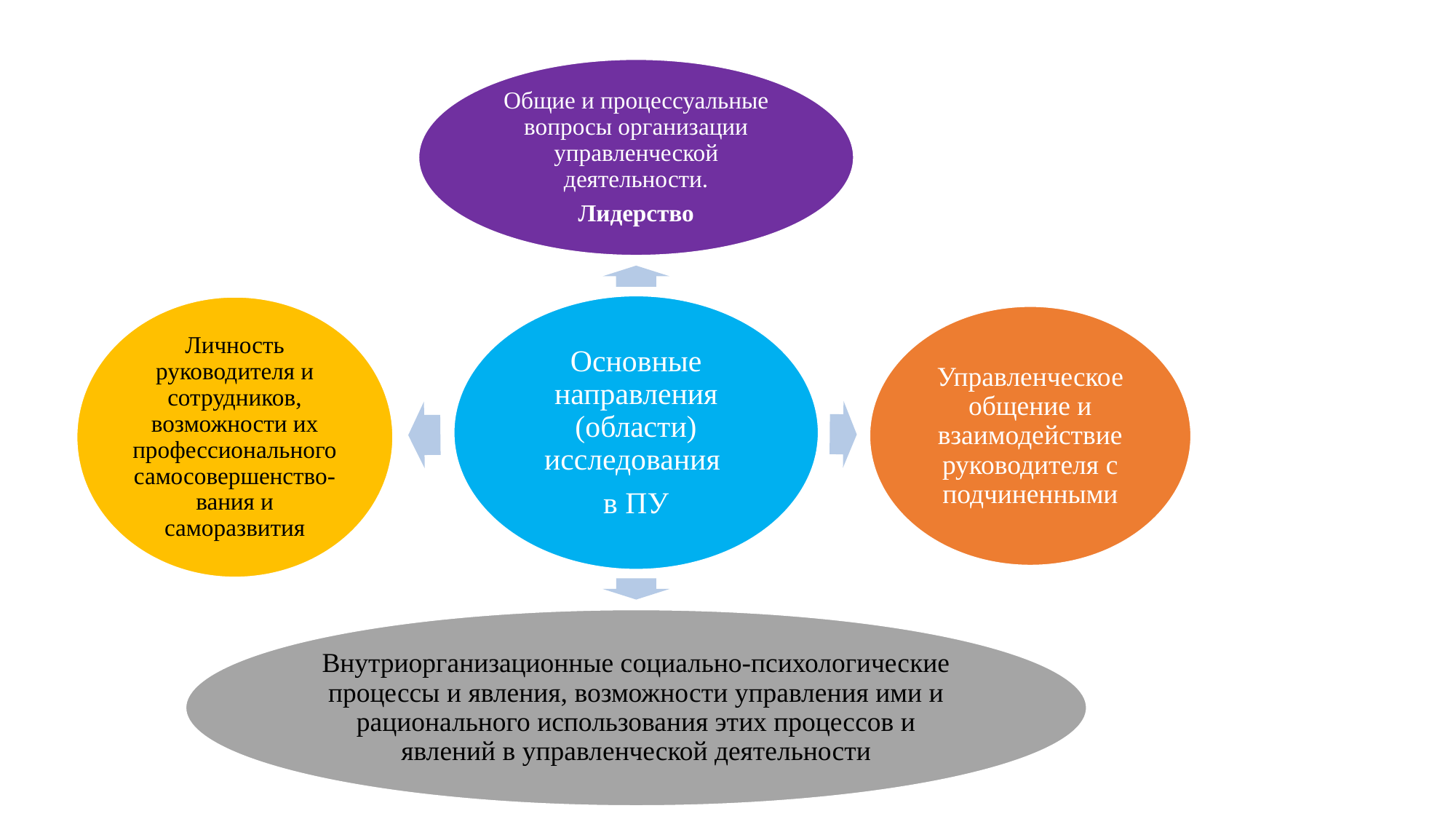

Основные направления (области) исследования
в ПУ

Общие и процессуальные вопросы организации управленческой деятельности.
Лидерство

Управленческое общение и взаимодействие руководителя с подчиненными

Внутриорганизационные социально-психологические процессы и явления, возможности управления ими и рационального использования этих процессов и явлений в управленческой деятельности

Личность руководителя и сотрудников, возможности их профессионального самосовершенство-вания и саморазвития